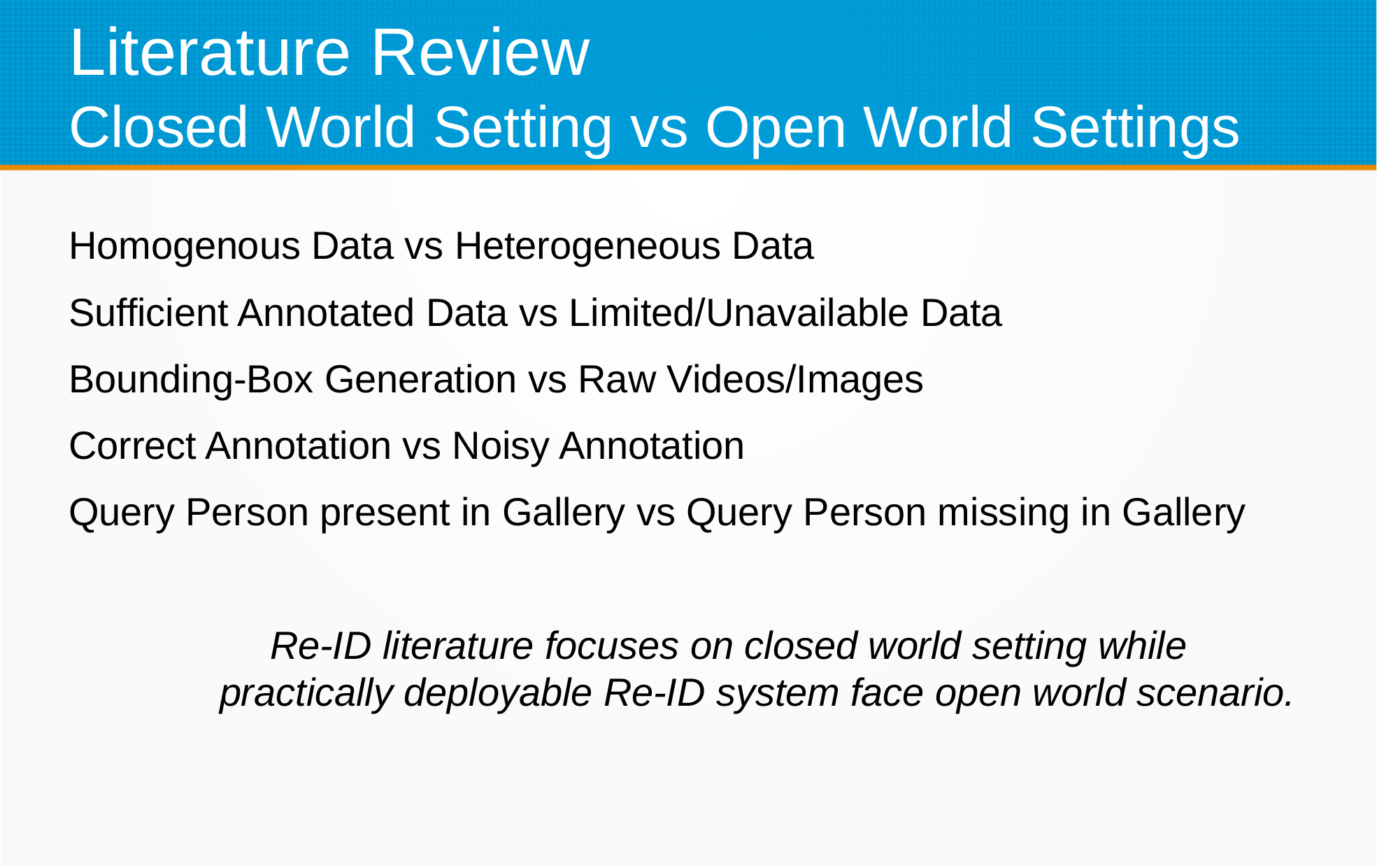

Literature Review
Closed World Setting vs Open World Settings
Homogenous Data vs Heterogeneous Data
Sufficient Annotated Data vs Limited/Unavailable Data
Bounding-Box Generation vs Raw Videos/Images
Correct Annotation vs Noisy Annotation
Query Person present in Gallery vs Query Person missing in Gallery

Re-ID literature focuses on closed world setting while practically deployable Re-ID system face open world scenario.